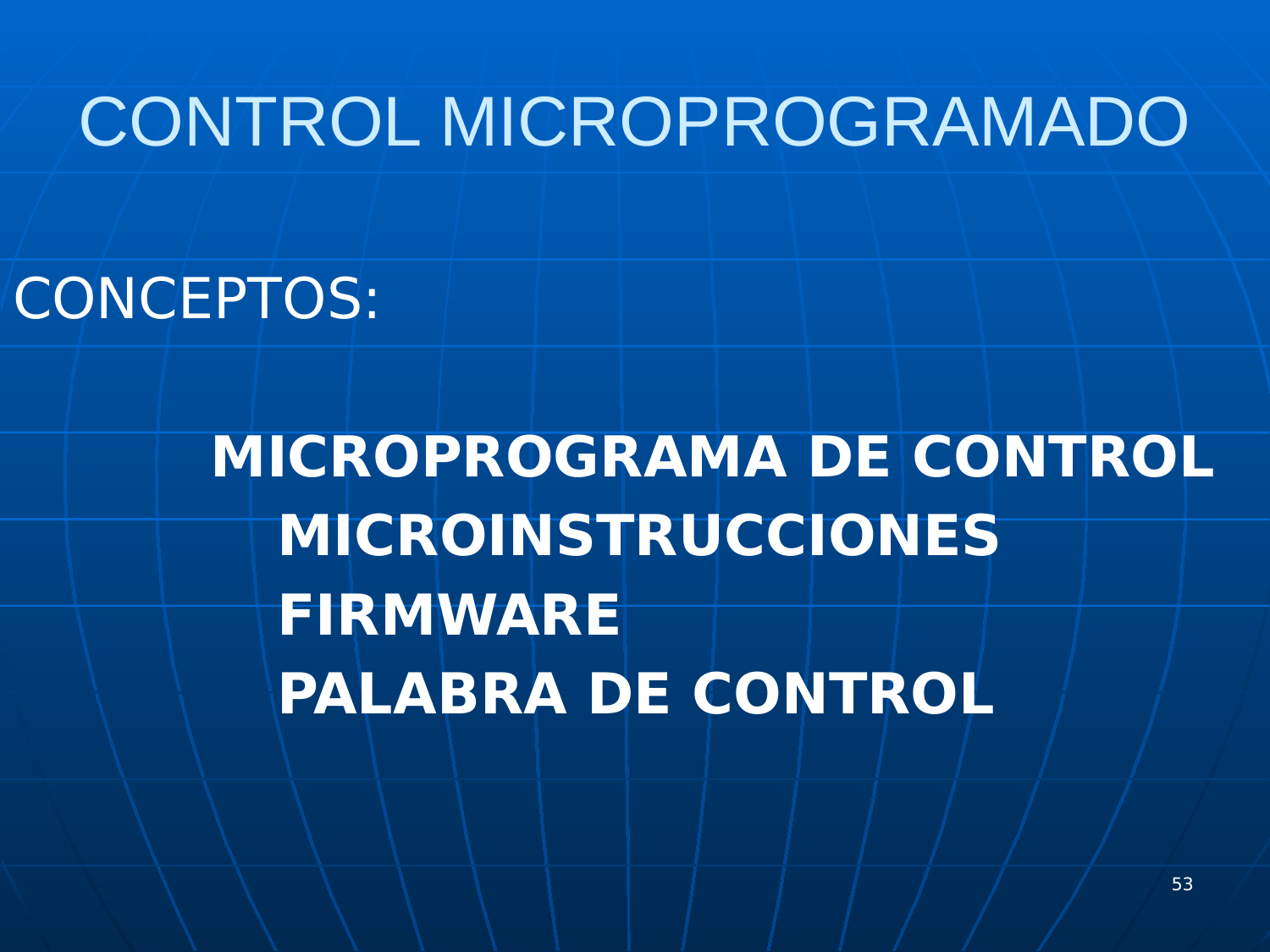

# CONTROL MICROPROGRAMADO
CONCEPTOS:

           MICROPROGRAMA DE CONTROL
		     MICROINSTRUCCIONES
		     FIRMWARE
		     PALABRA DE CONTROL

53